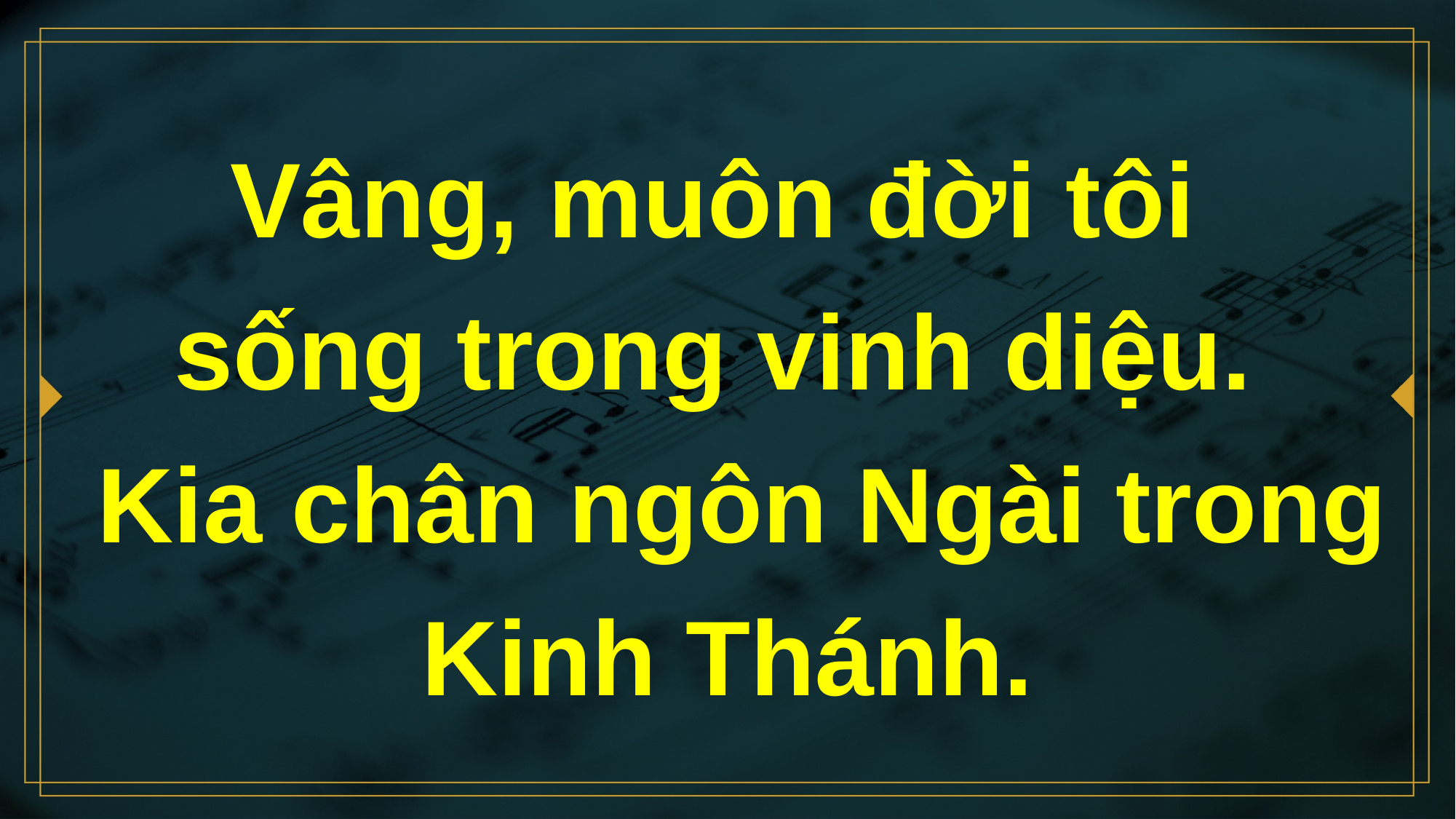

# Vâng, muôn đời tôi sống trong vinh diệu. Kia chân ngôn Ngài trong Kinh Thánh.